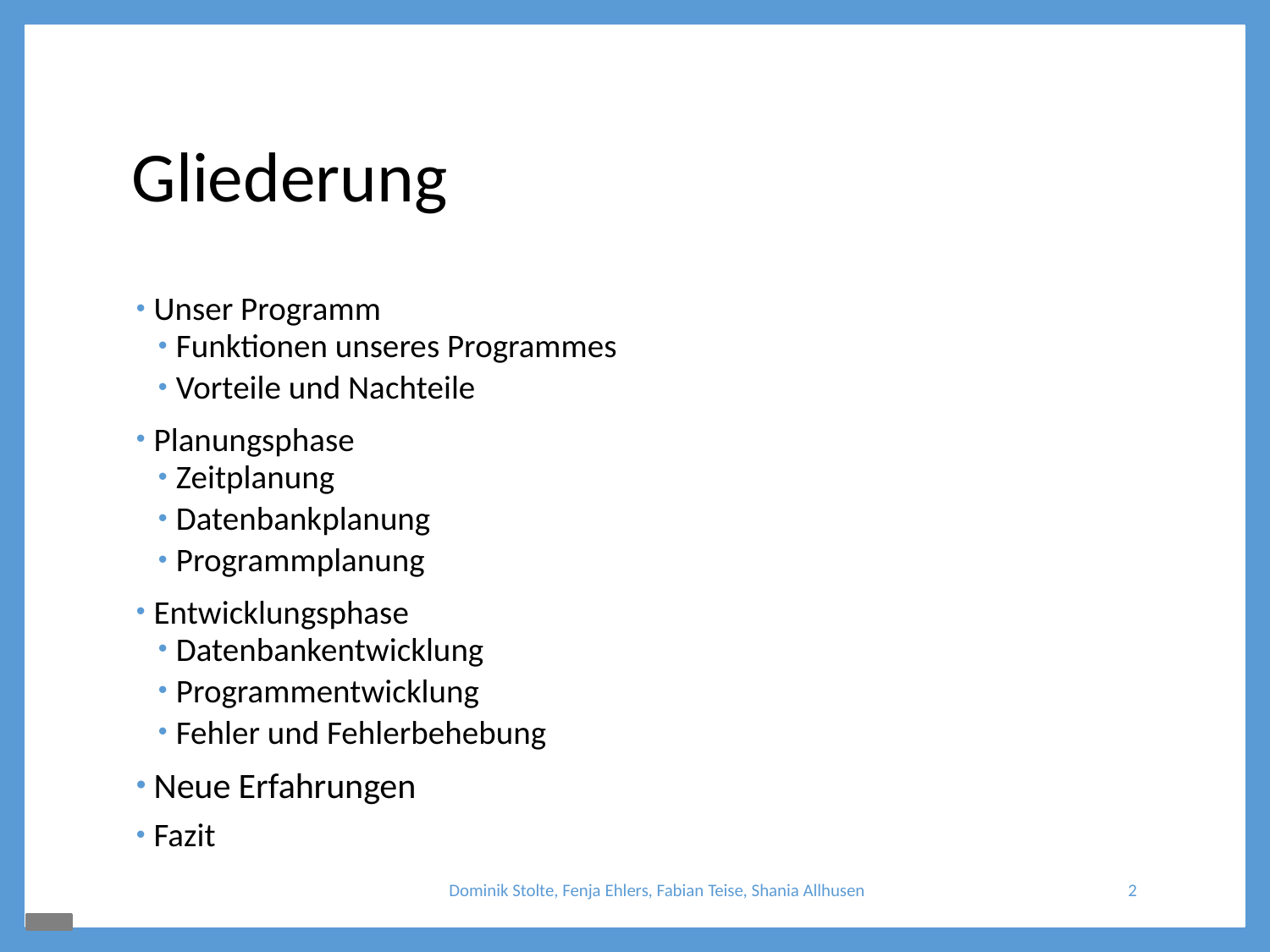

# Gliederung
Unser Programm
Funktionen unseres Programmes
Vorteile und Nachteile
Planungsphase
Zeitplanung
Datenbankplanung
Programmplanung
Entwicklungsphase
Datenbankentwicklung
Programmentwicklung
Fehler und Fehlerbehebung
Neue Erfahrungen
Fazit

Dominik Stolte, Fenja Ehlers, Fabian Teise, Shania Allhusen
2